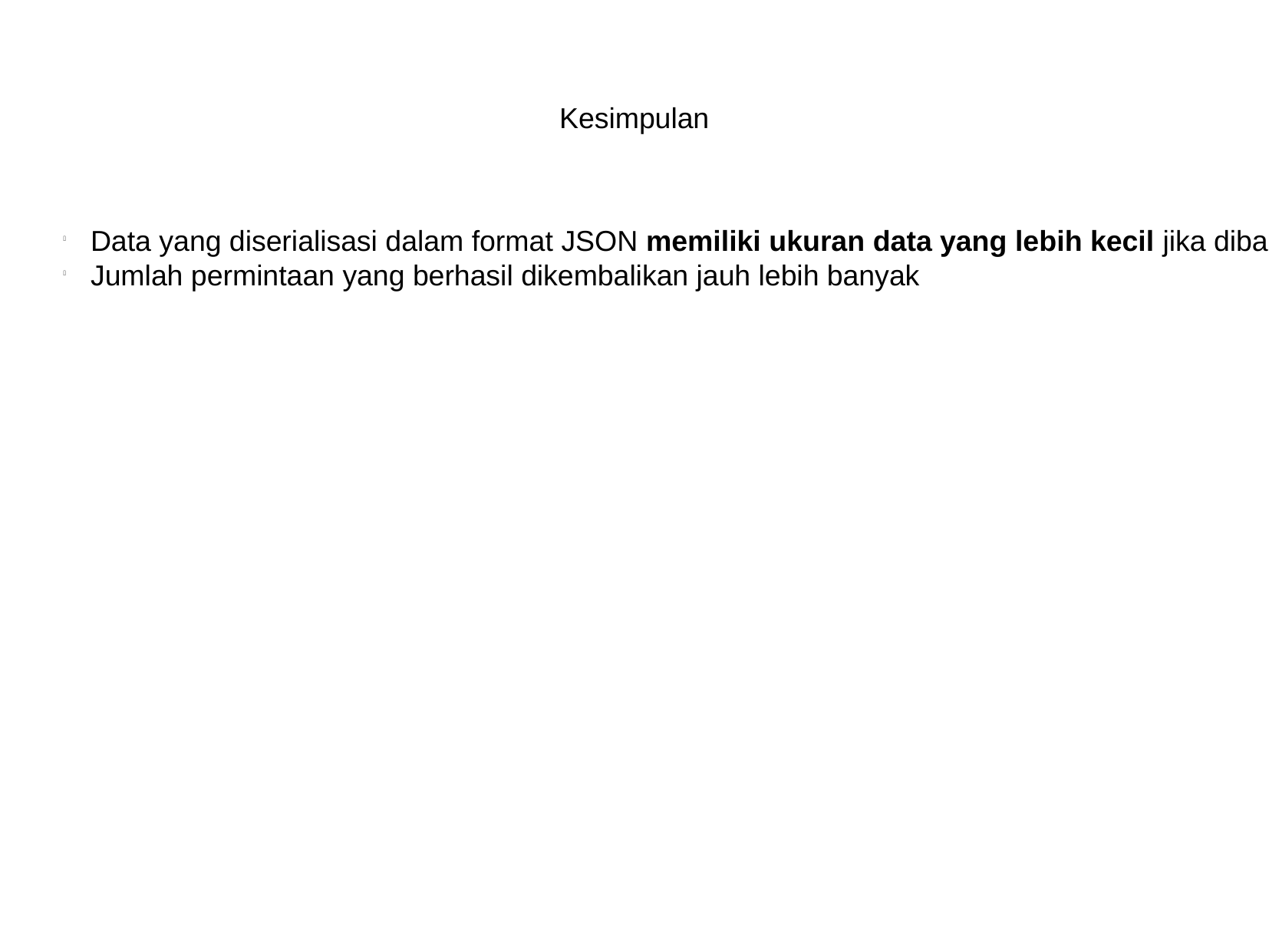

Kesimpulan
Data yang diserialisasi dalam format JSON memiliki ukuran data yang lebih kecil jika dibandingkan dengan data yang diserialisasi dalam format XML
Jumlah permintaan yang berhasil dikembalikan jauh lebih banyak